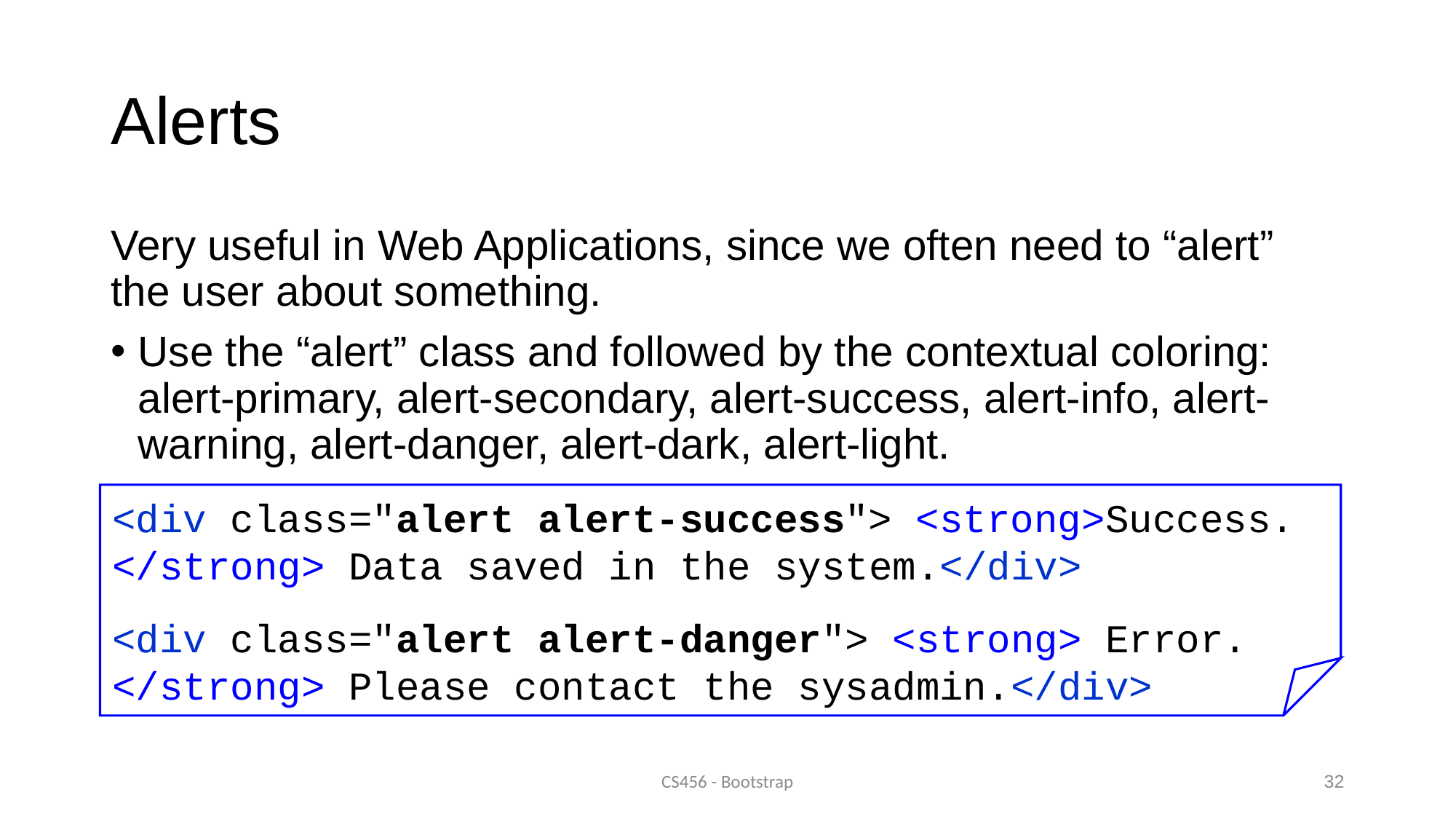

# Alerts
Very useful in Web Applications, since we often need to “alert” the user about something.
Use the “alert” class and followed by the contextual coloring: alert-primary, alert-secondary, alert-success, alert-info, alert-warning, alert-danger, alert-dark, alert-light.

<div class="alert alert-success"> <strong>Success. </strong> Data saved in the system.</div>

<div class="alert alert-danger"> <strong> Error. </strong> Please contact the sysadmin.</div>
CS456 - Bootstrap
32